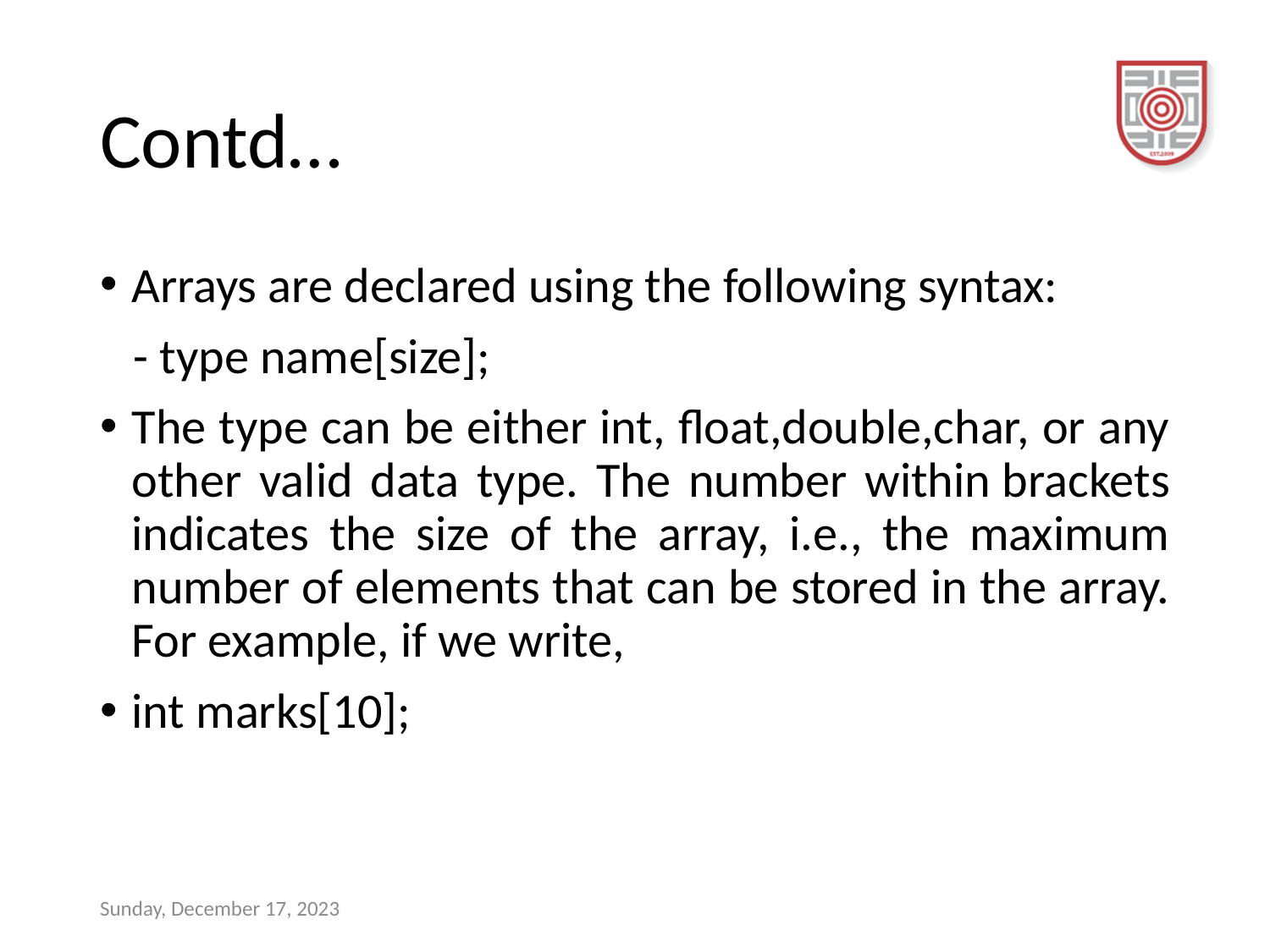

# Contd…
Arrays are declared using the following syntax:
   - type name[size];
The type can be either int, float,double,char, or any other valid data type. The number within brackets indicates the size of the array, i.e., the maximum number of elements that can be stored in the array. For example, if we write,
int marks[10];
Sunday, December 17, 2023